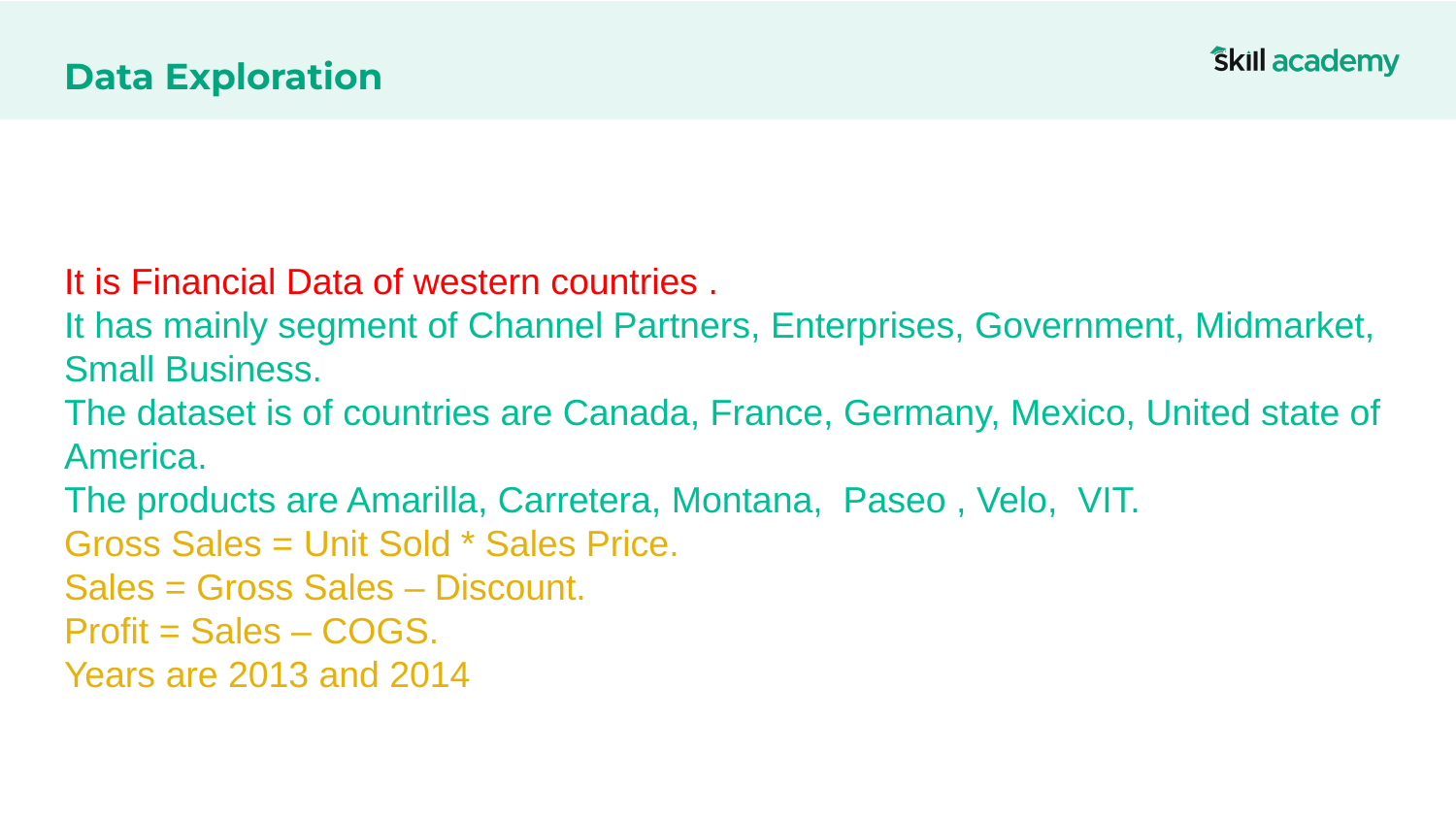

# Data Exploration
It is Financial Data of western countries .
It has mainly segment of Channel Partners, Enterprises, Government, Midmarket, Small Business.
The dataset is of countries are Canada, France, Germany, Mexico, United state of America.
The products are Amarilla, Carretera, Montana,  Paseo , Velo,  VIT.
Gross Sales = Unit Sold * Sales Price.
Sales = Gross Sales – Discount.
Profit = Sales – COGS.
Years are 2013 and 2014